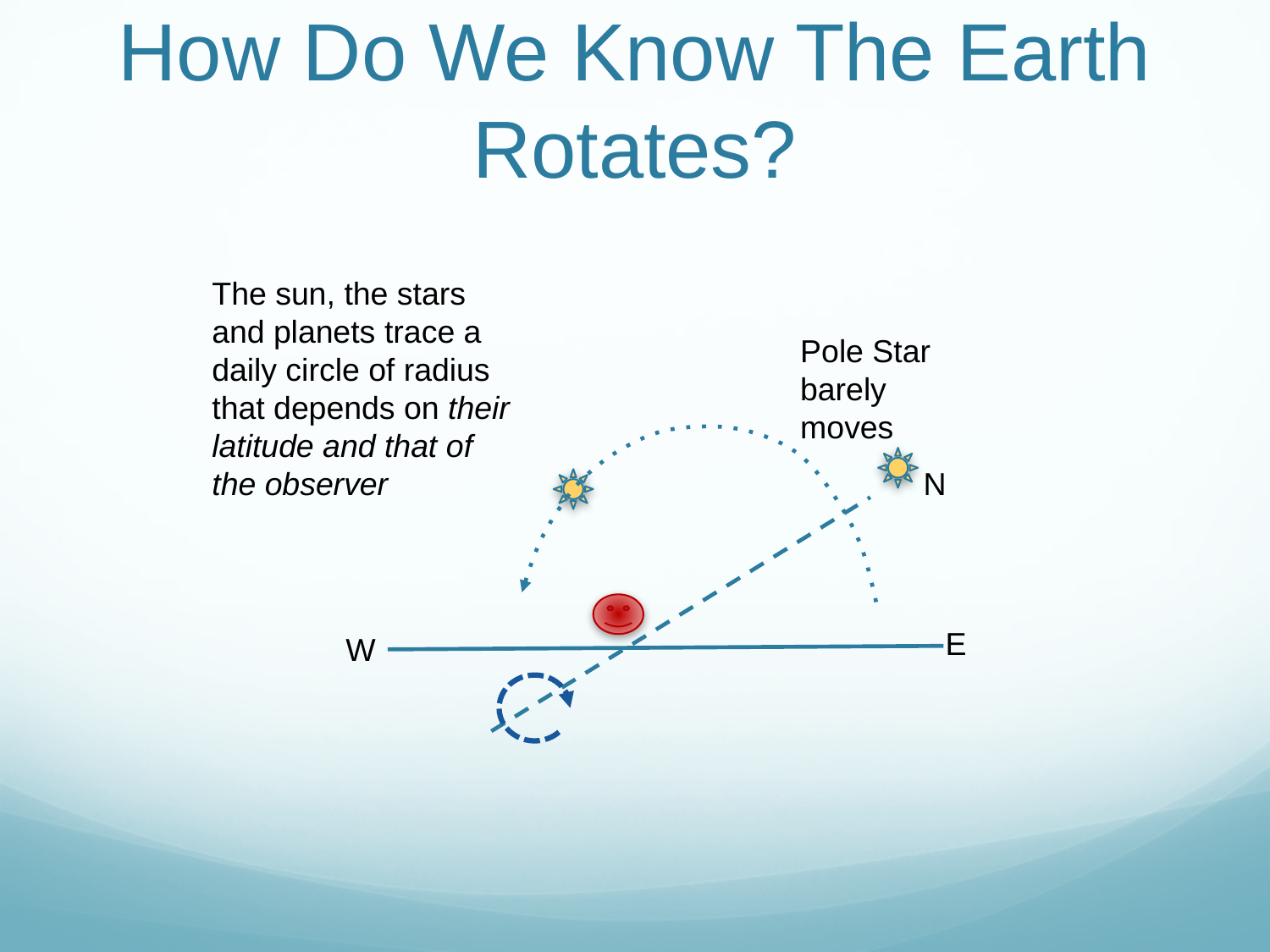

# How Do We Know The Earth Rotates?
The sun, the stars and planets trace a daily circle of radius that depends on their latitude and that of the observer
Pole Star barely moves

N

E
W